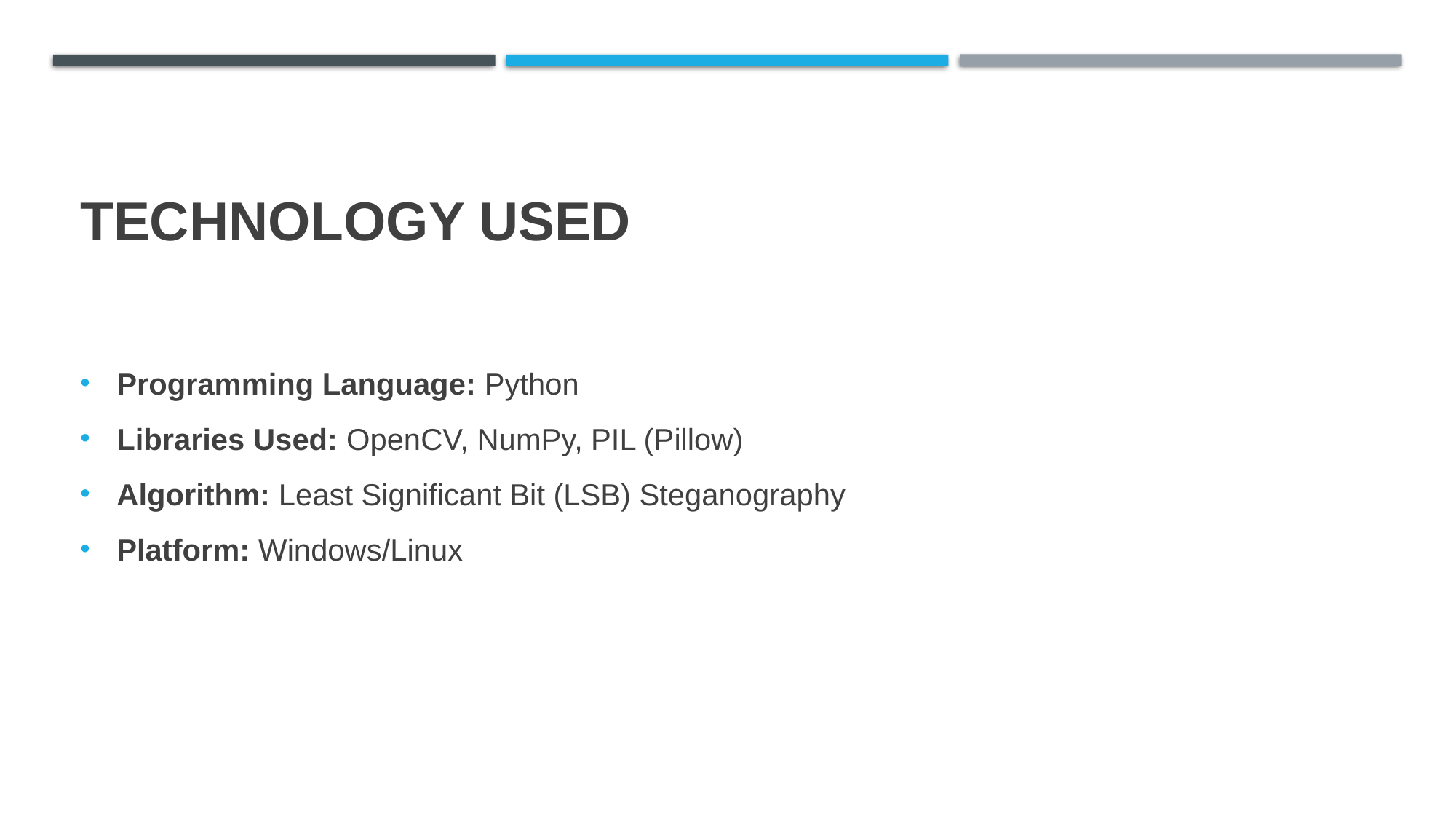

# Technology used

Programming Language: Python
Libraries Used: OpenCV, NumPy, PIL (Pillow)
Algorithm: Least Significant Bit (LSB) Steganography
Platform: Windows/Linux